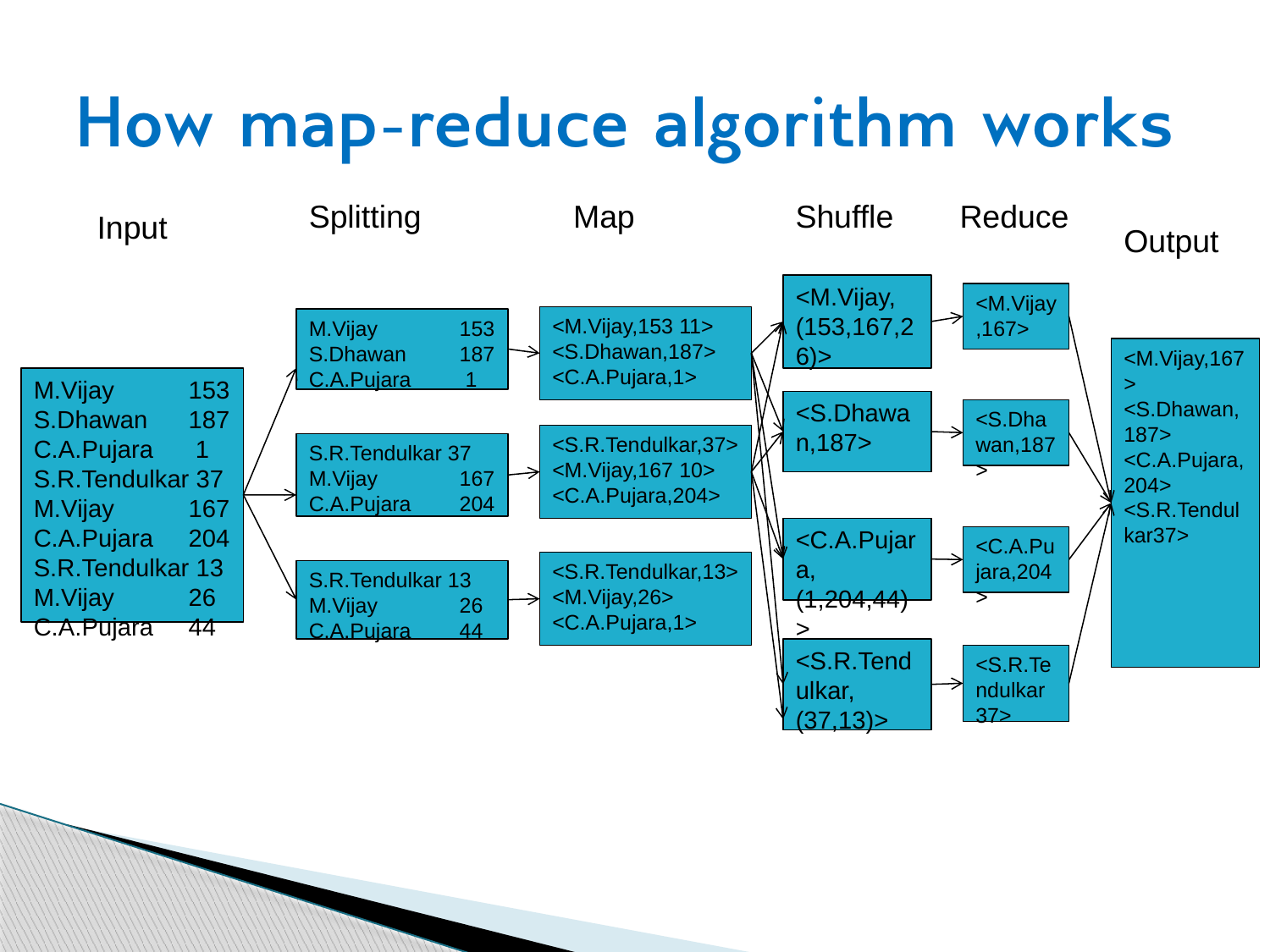

# How map-reduce algorithm works
Splitting
Map
Shuffle
Reduce
Input
Output
<M.Vijay,(153,167,26)>
<M.Vijay,167>
<M.Vijay,153	11>
<S.Dhawan,187>
<C.A.Pujara,1>
M.Vijay	    153
S.Dhawan	    187
C.A.Pujara	     1
<M.Vijay,167>
<S.Dhawan,187>
<C.A.Pujara,204>
<S.R.Tendulkar37>
M.Vijay	    153
S.Dhawan	    187
C.A.Pujara	     1
S.R.Tendulkar 37
M.Vijay	    167
C.A.Pujara	    204
S.R.Tendulkar 13
M.Vijay	    26
C.A.Pujara	    44
<S.Dhawan,187>
<S.Dhawan,187>
<S.R.Tendulkar,37>
<M.Vijay,167	10>
<C.A.Pujara,204>
S.R.Tendulkar 37
M.Vijay	    167
C.A.Pujara	    204
<C.A.Pujara,(1,204,44)>
<C.A.Pujara,204>
<S.R.Tendulkar,13>
<M.Vijay,26>
<C.A.Pujara,1>
S.R.Tendulkar 13
M.Vijay	    26
C.A.Pujara	    44
<S.R.Tendulkar,(37,13)>
<S.R.Tendulkar37>